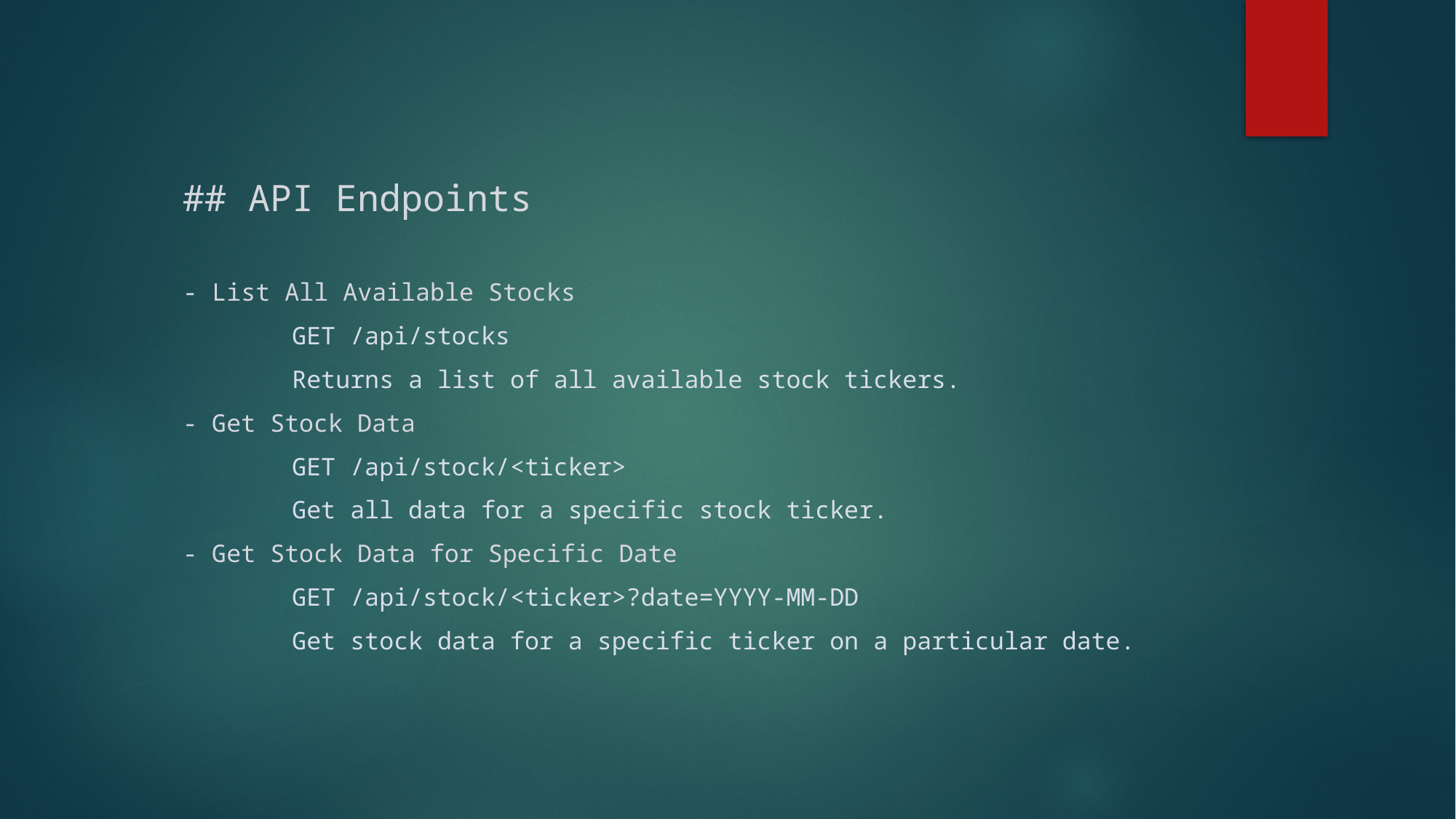

## API Endpoints
- List All Available Stocks
	GET /api/stocks
	Returns a list of all available stock tickers.
- Get Stock Data
	GET /api/stock/<ticker>
	Get all data for a specific stock ticker.
- Get Stock Data for Specific Date
	GET /api/stock/<ticker>?date=YYYY-MM-DD
	Get stock data for a specific ticker on a particular date.